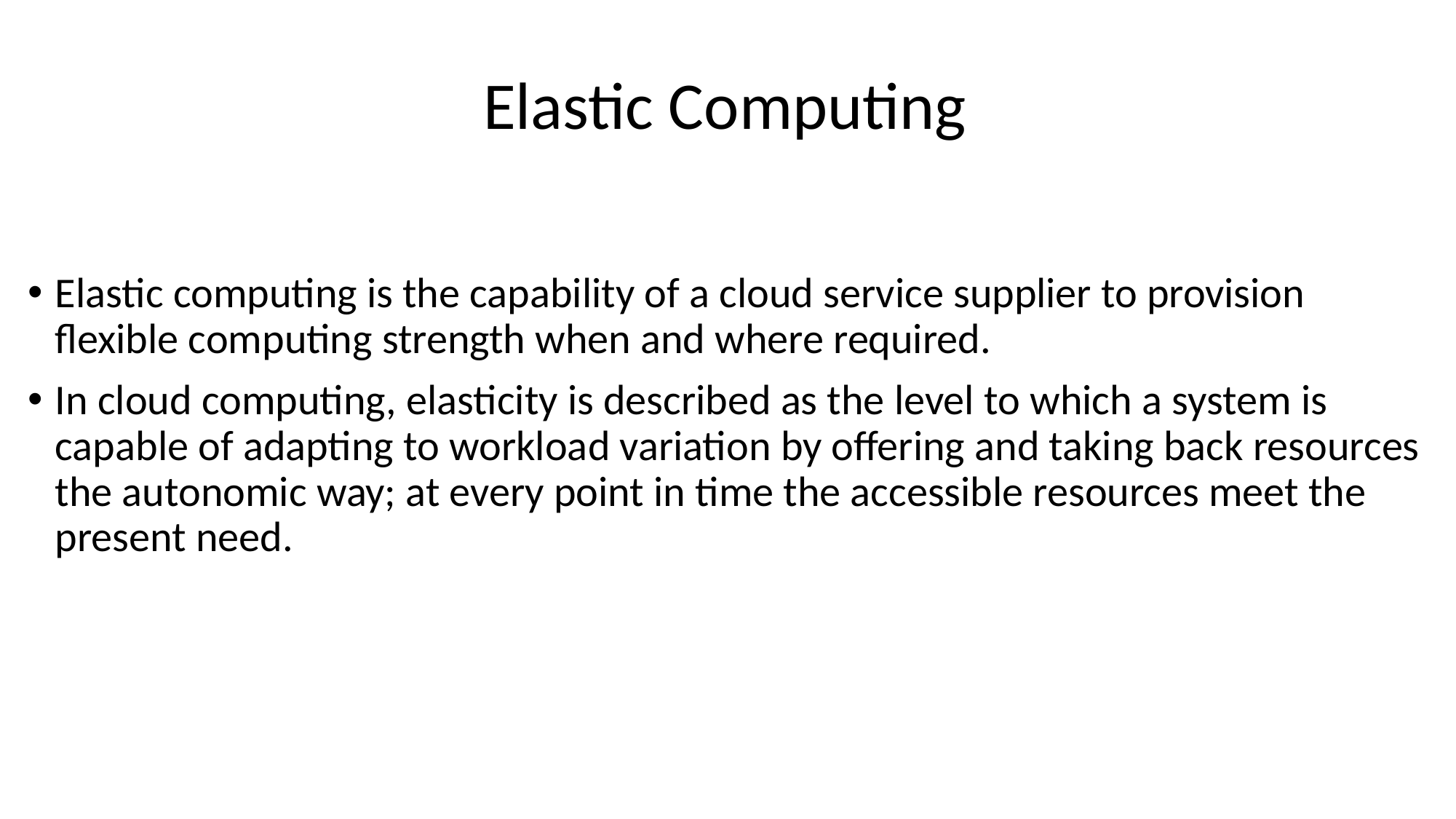

# Elastic Computing

Elastic computing is the capability of a cloud service supplier to provision flexible computing strength when and where required.
In cloud computing, elasticity is described as the level to which a system is capable of adapting to workload variation by offering and taking back resources the autonomic way; at every point in time the accessible resources meet the present need.